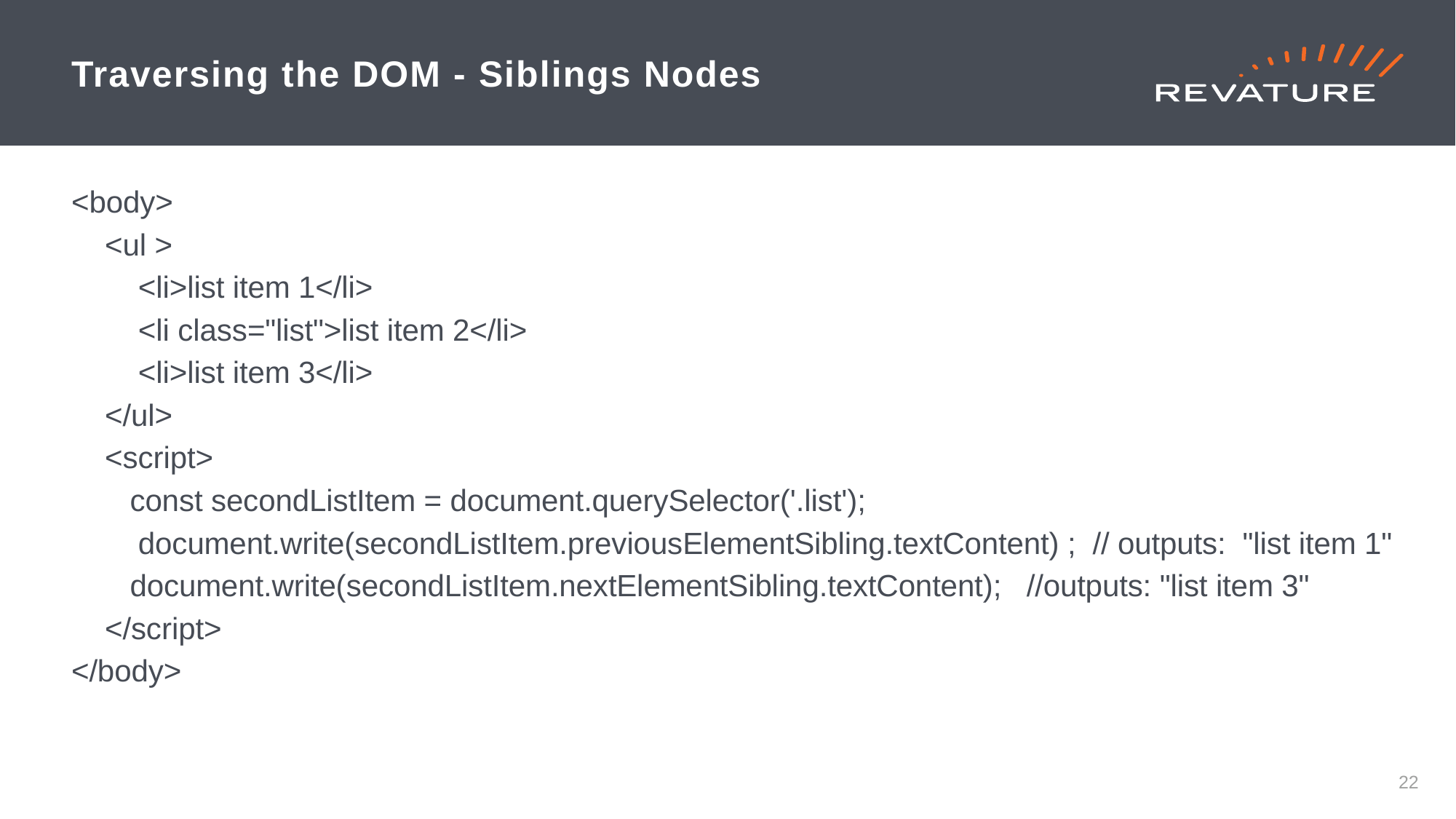

# Traversing the DOM - Siblings Nodes
<body>
    <ul >
        <li>list item 1</li>
        <li class="list">list item 2</li>
        <li>list item 3</li>
    </ul>
    <script>
       const secondListItem = document.querySelector('.list');
        document.write(secondListItem.previousElementSibling.textContent) ;  // outputs:  "list item 1"
       document.write(secondListItem.nextElementSibling.textContent);   //outputs: "list item 3"
    </script>
</body>
22